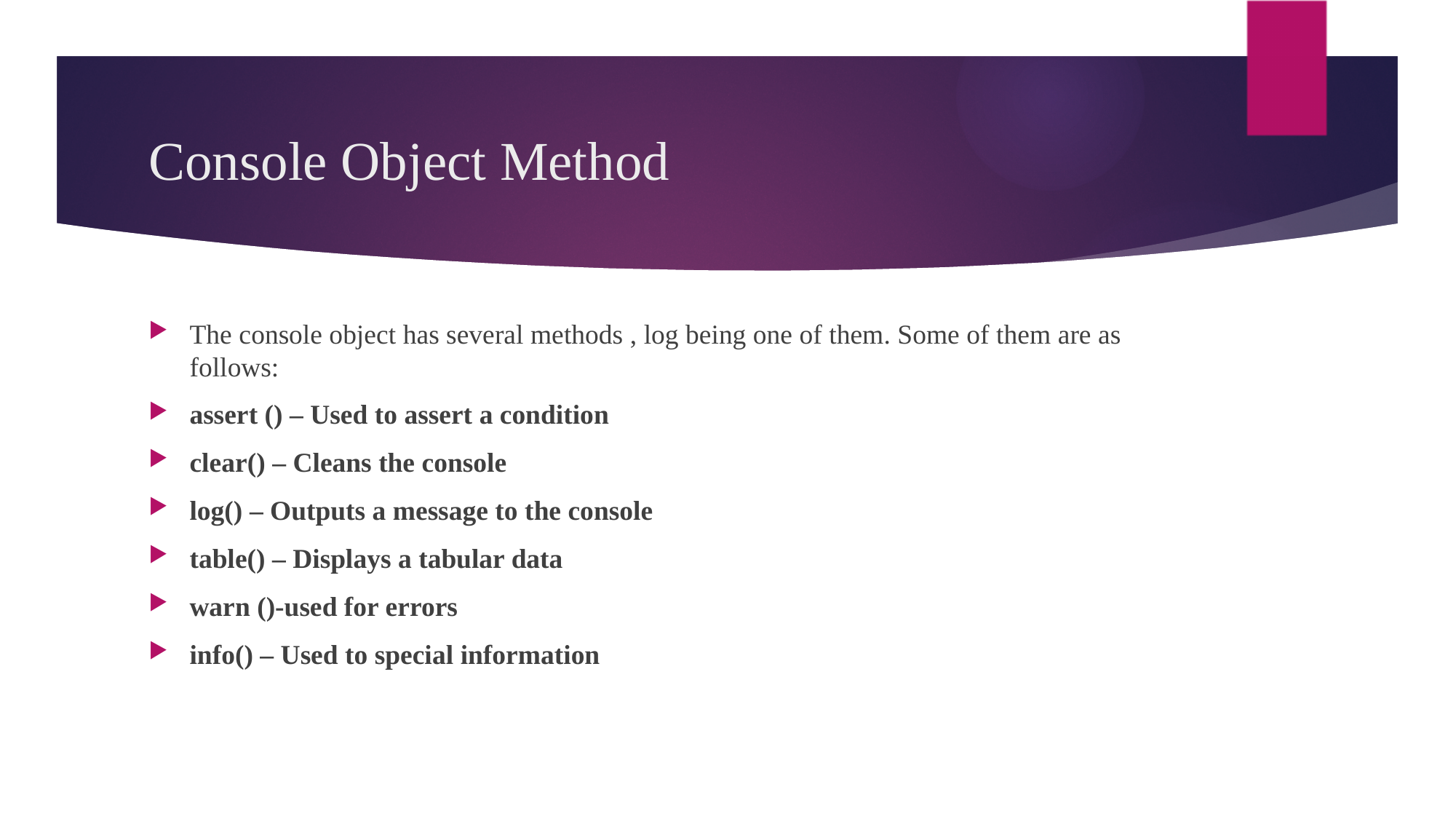

# Console Object Method
The console object has several methods , log being one of them. Some of them are as follows:
assert () – Used to assert a condition
clear() – Cleans the console
log() – Outputs a message to the console
table() – Displays a tabular data
warn ()-used for errors
info() – Used to special information